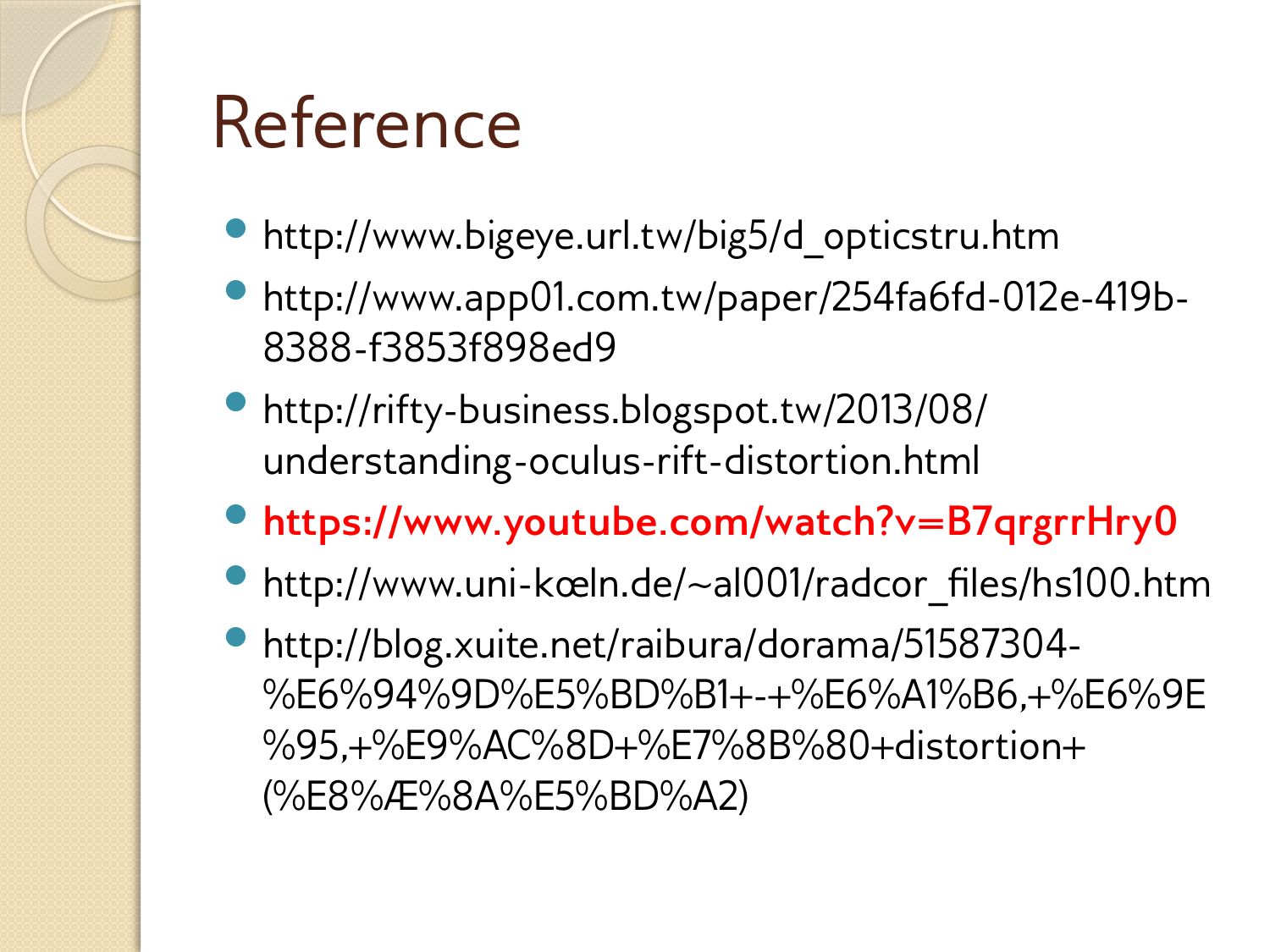

# Reference
http://www.bigeye.url.tw/big5/d_opticstru.htm
http://www.app01.com.tw/paper/254fa6fd-012e-419b-8388-f3853f898ed9
http://rifty-business.blogspot.tw/2013/08/understanding-oculus-rift-distortion.html
https://www.youtube.com/watch?v=B7qrgrrHry0
http://www.uni-koeln.de/~al001/radcor_files/hs100.htm
http://blog.xuite.net/raibura/dorama/51587304-%E6%94%9D%E5%BD%B1+-+%E6%A1%B6,+%E6%9E%95,+%E9%AC%8D+%E7%8B%80+distortion+(%E8%AE%8A%E5%BD%A2)